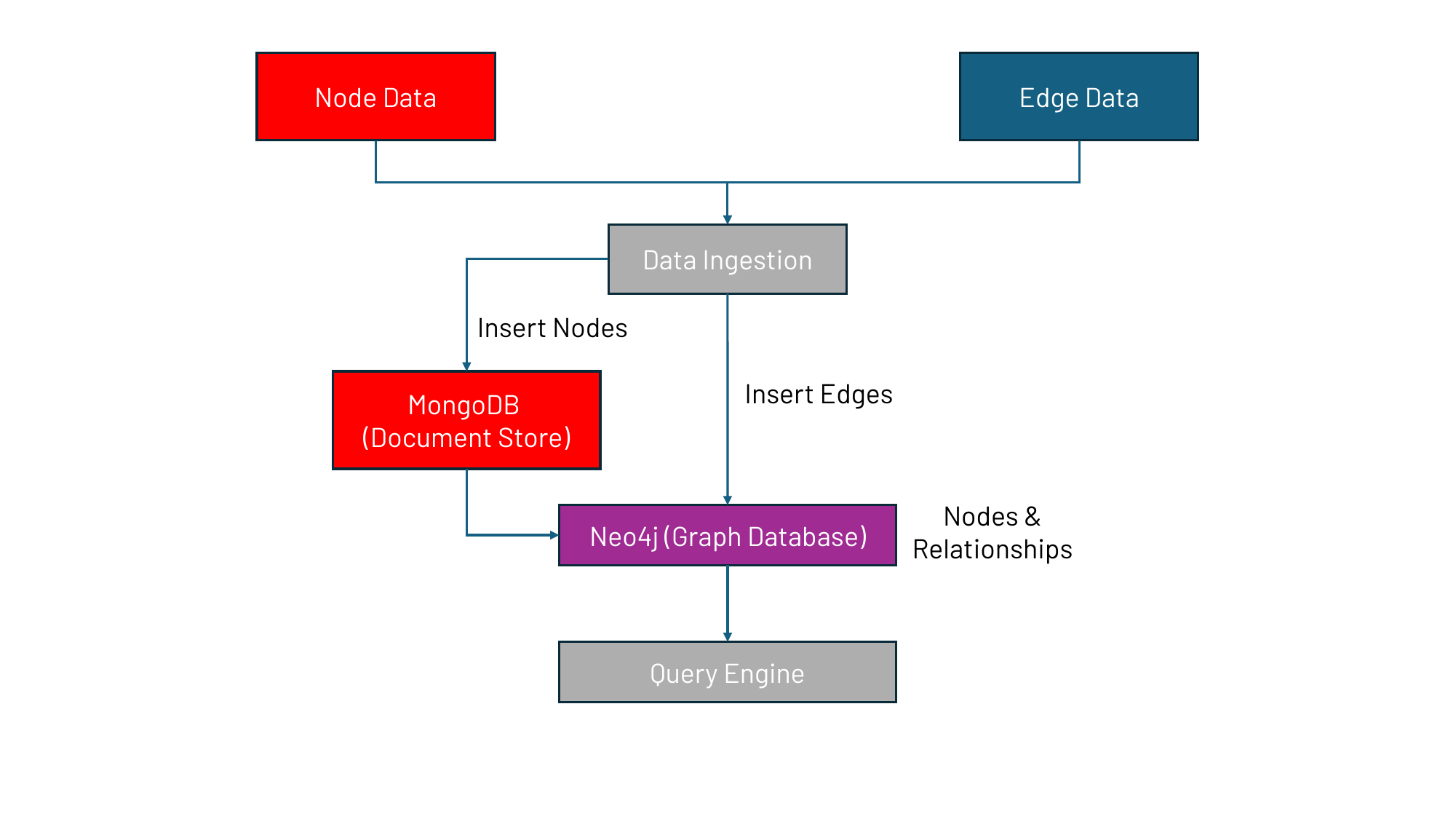

Edge Data
Node Data
Data Ingestion
Insert Nodes
Insert Edges
MongoDB
(Document Store)
Nodes & Relationships
Neo4j (Graph Database)
Query Engine